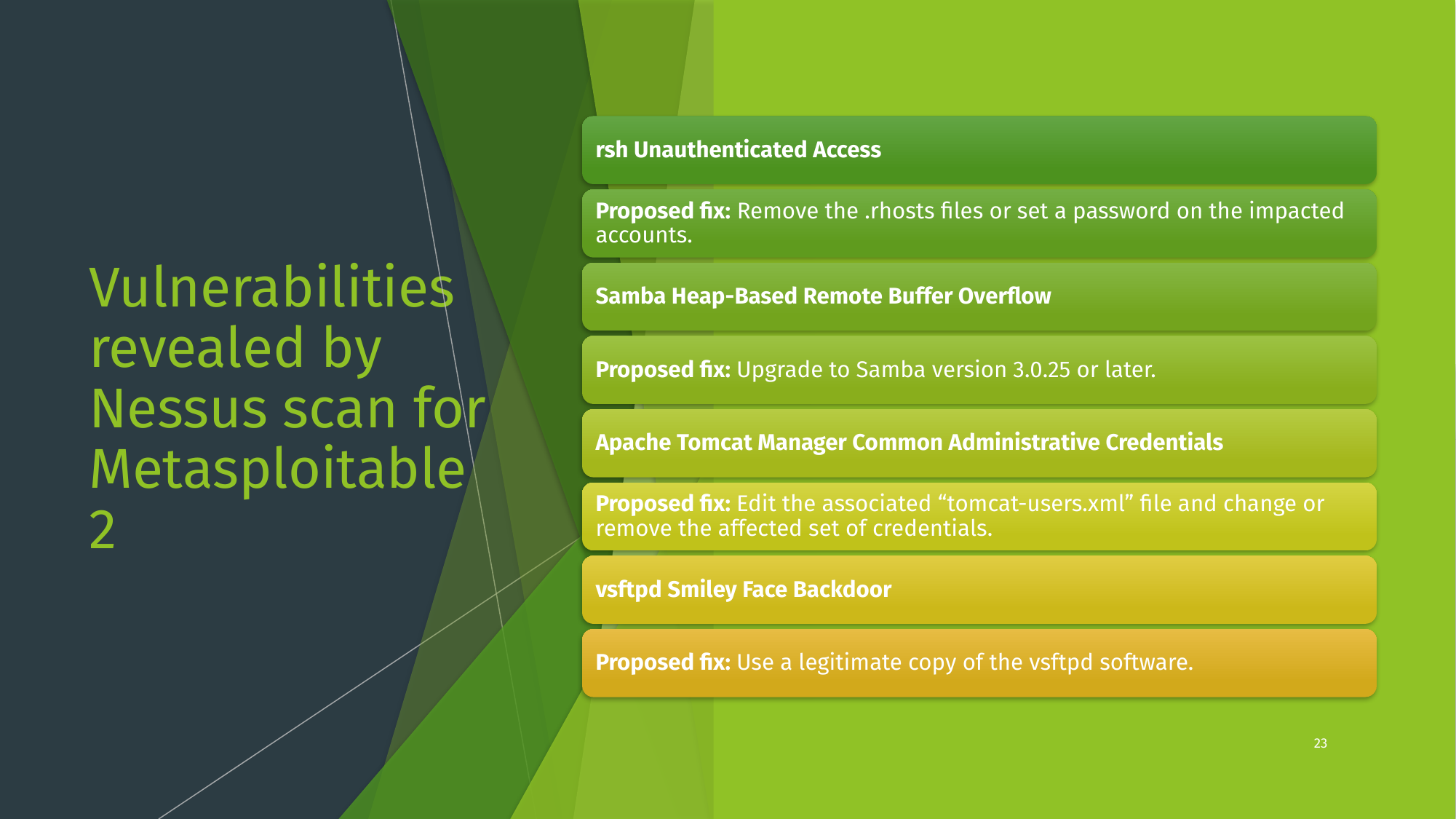

rsh Unauthenticated Access
Proposed fix: Remove the .rhosts files or set a password on the impacted accounts.
Samba Heap-Based Remote Buffer Overflow
Proposed fix: Upgrade to Samba version 3.0.25 or later.
Apache Tomcat Manager Common Administrative Credentials
Proposed fix: Edit the associated “tomcat-users.xml” file and change or remove the affected set of credentials.
vsftpd Smiley Face Backdoor
Proposed fix: Use a legitimate copy of the vsftpd software.
# Vulnerabilities revealed by  Nessus scan for Metasploitable2
23